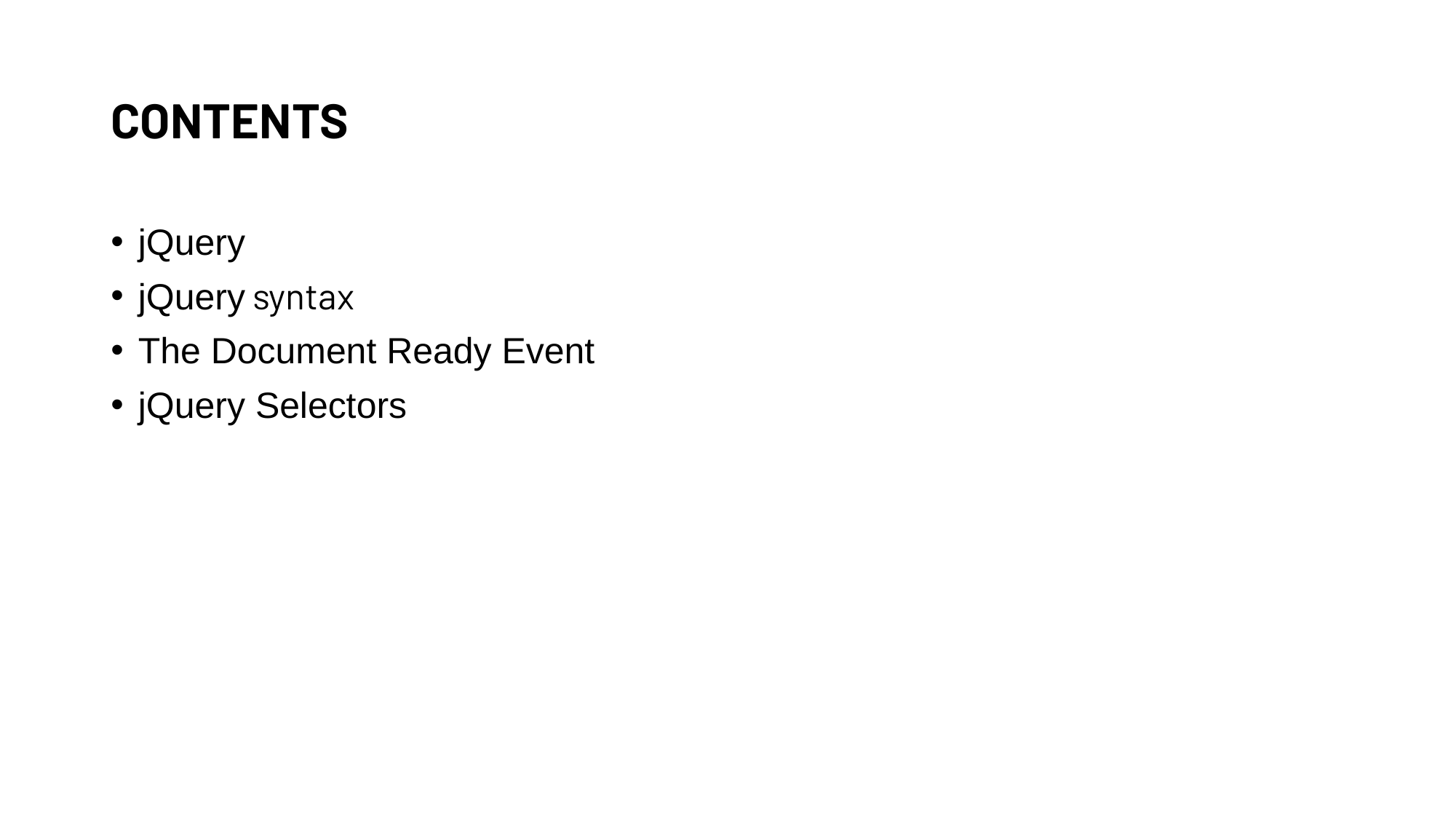

# CONTENTS
jQuery
jQuery syntax
The Document Ready Event
jQuery Selectors